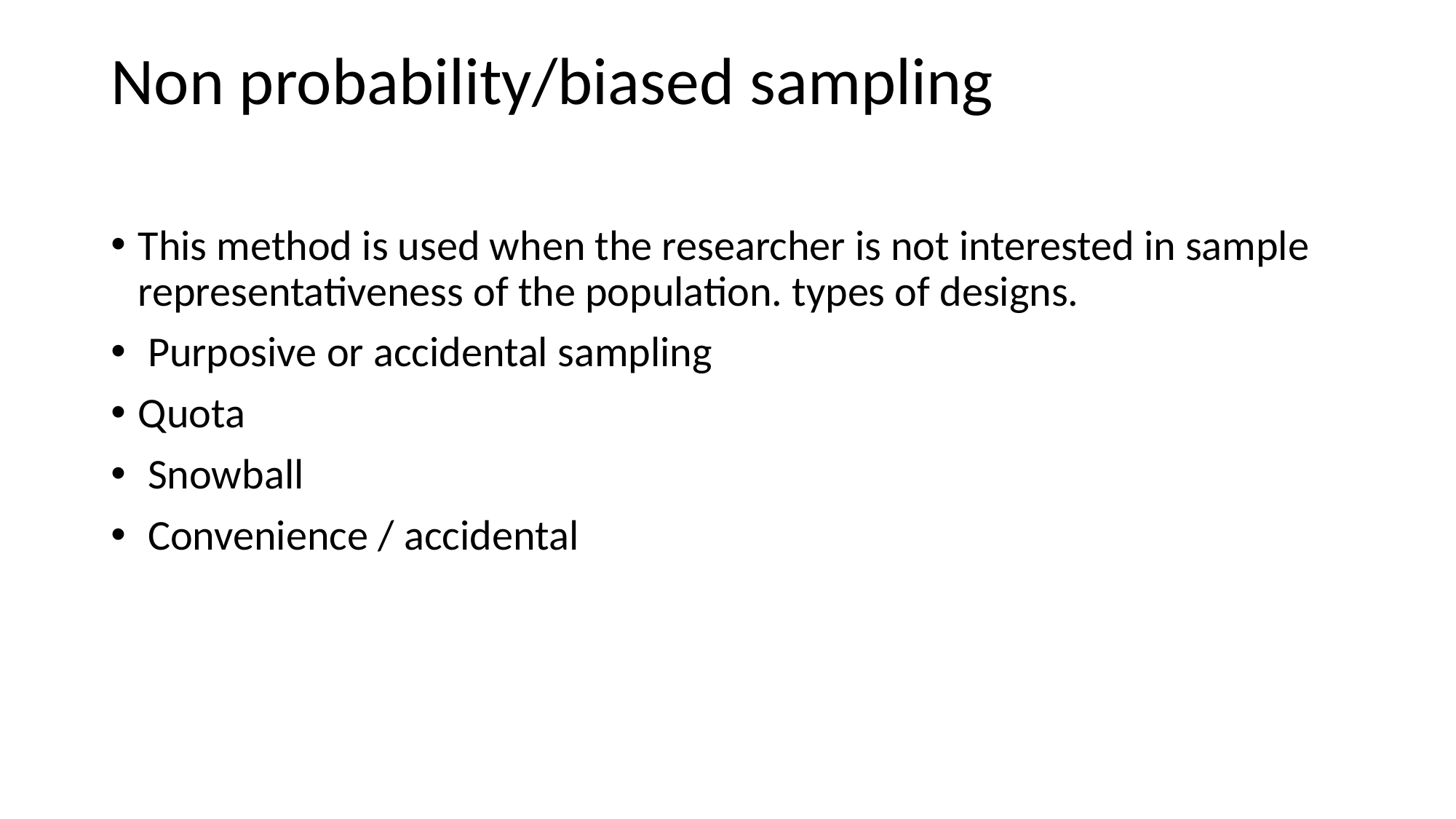

# Non probability/biased sampling
This method is used when the researcher is not interested in sample representativeness of the population. types of designs.
 Purposive or accidental sampling
Quota
 Snowball
 Convenience / accidental